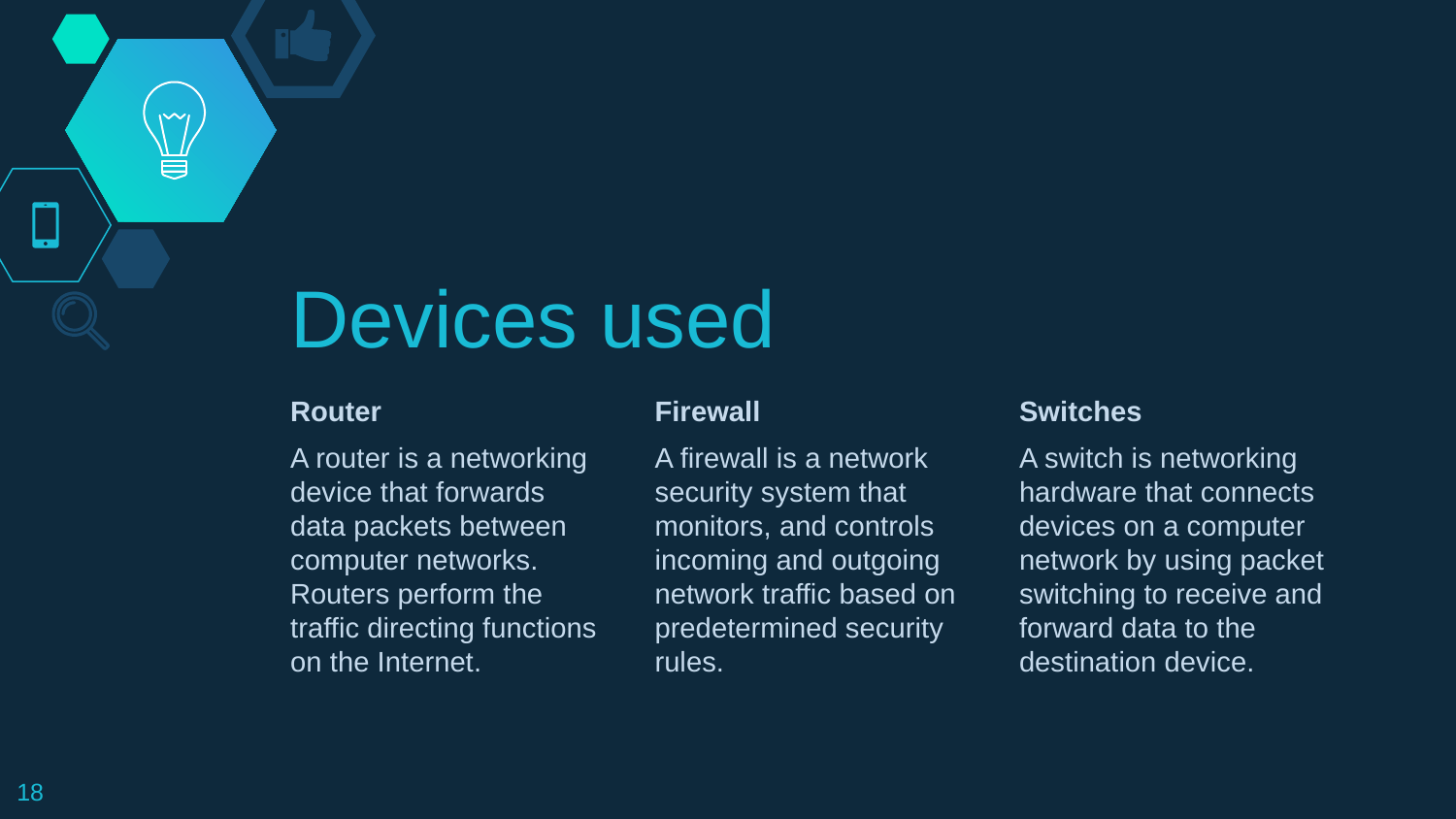

# Devices used
Router
A router is a networking device that forwards data packets between computer networks. Routers perform the traffic directing functions on the Internet.
Firewall
A firewall is a network security system that monitors, and controls incoming and outgoing network traffic based on predetermined security rules.
Switches
A switch is networking hardware that connects devices on a computer network by using packet switching to receive and forward data to the destination device.

18